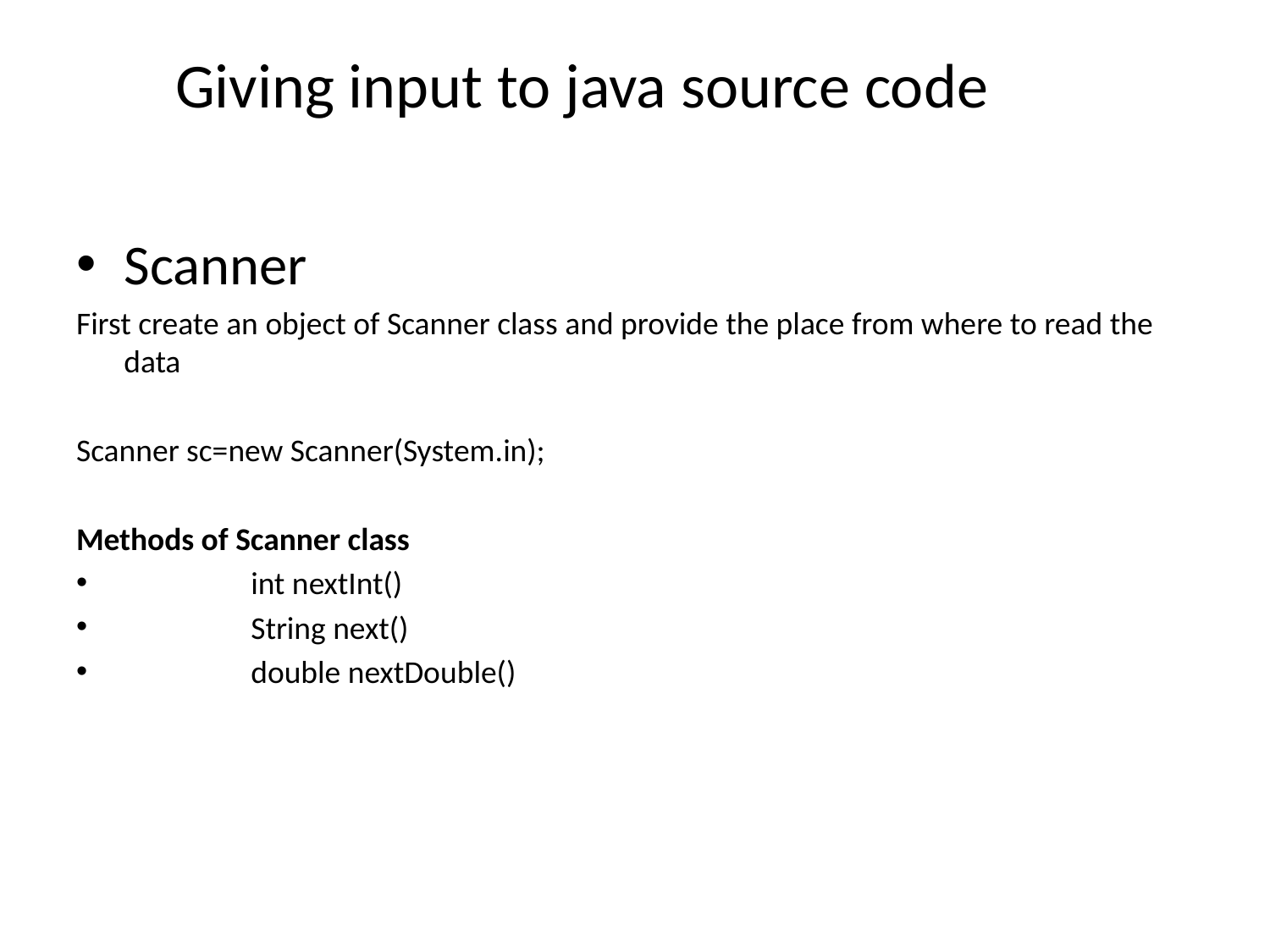

Giving input to java source code
Scanner
First create an object of Scanner class and provide the place from where to read the data

Scanner sc=new Scanner(System.in);

Methods of Scanner class
	int nextInt()
	String next()
	double nextDouble()